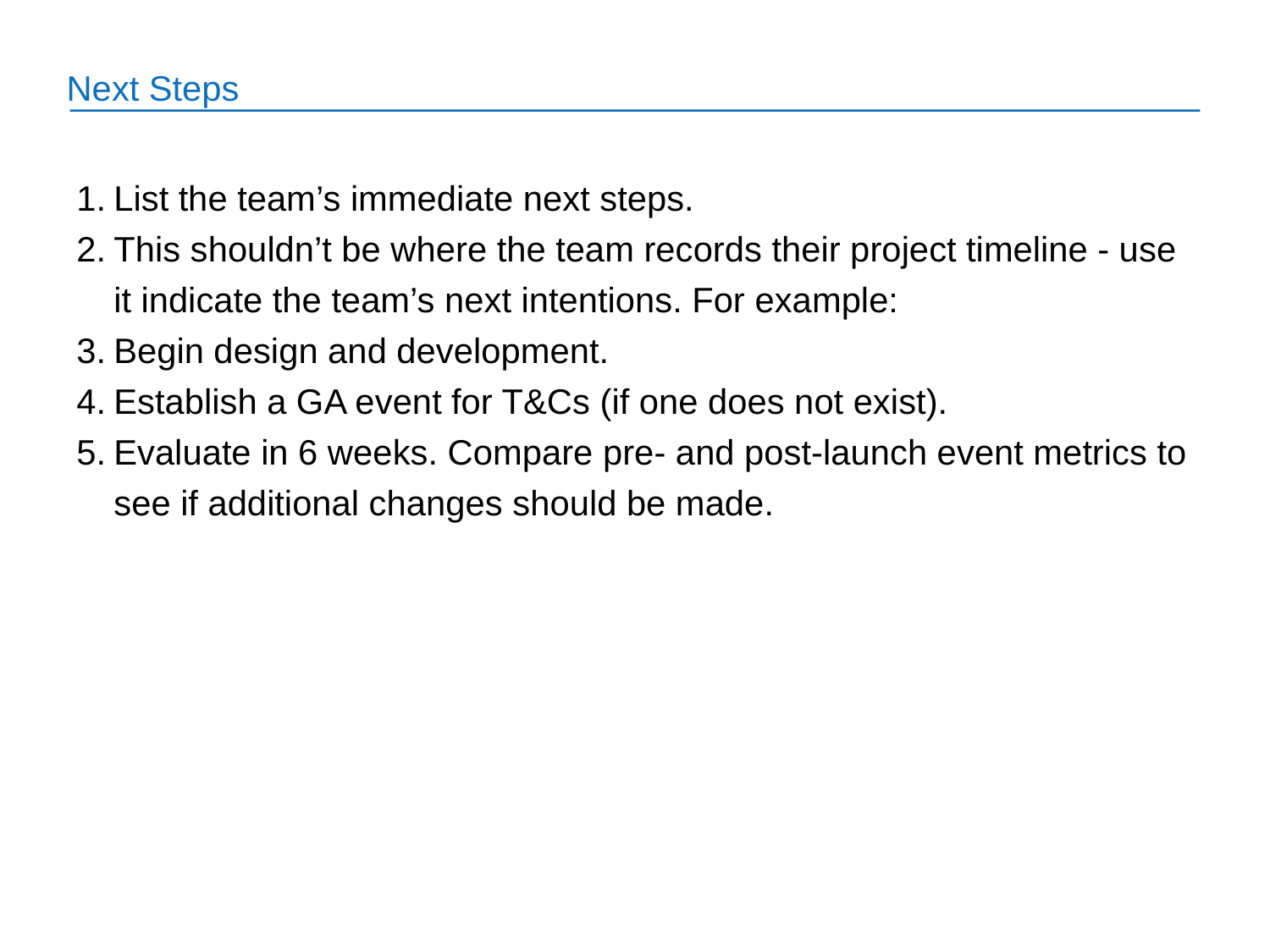

Next Steps

List the team’s immediate next steps.
This shouldn’t be where the team records their project timeline - use it indicate the team’s next intentions. For example:
Begin design and development.
Establish a GA event for T&Cs (if one does not exist).
Evaluate in 6 weeks. Compare pre- and post-launch event metrics to see if additional changes should be made.
22